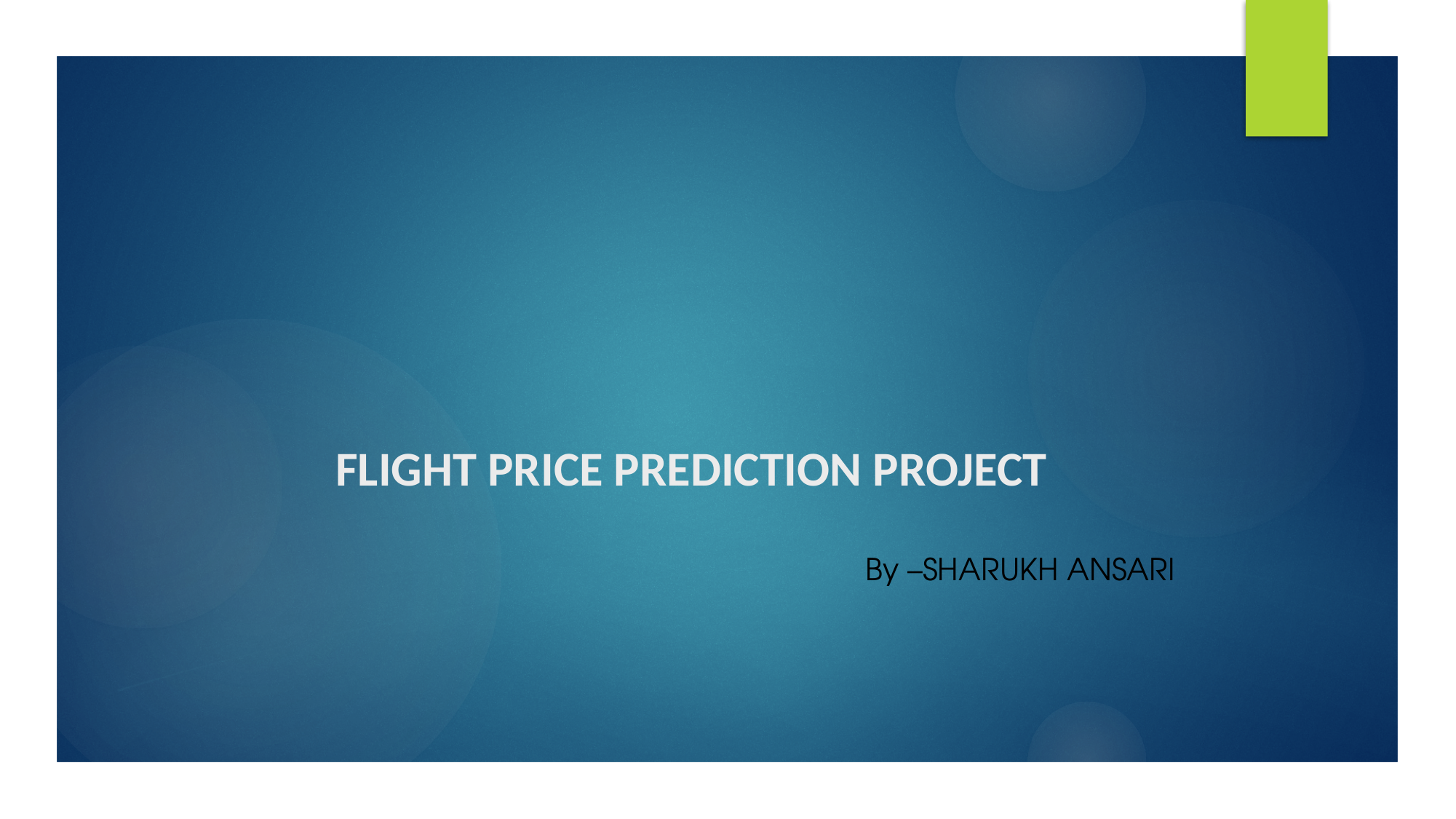

# FLIGHT PRICE PREDICTION PROJECT
By –SHARUKH ANSARI